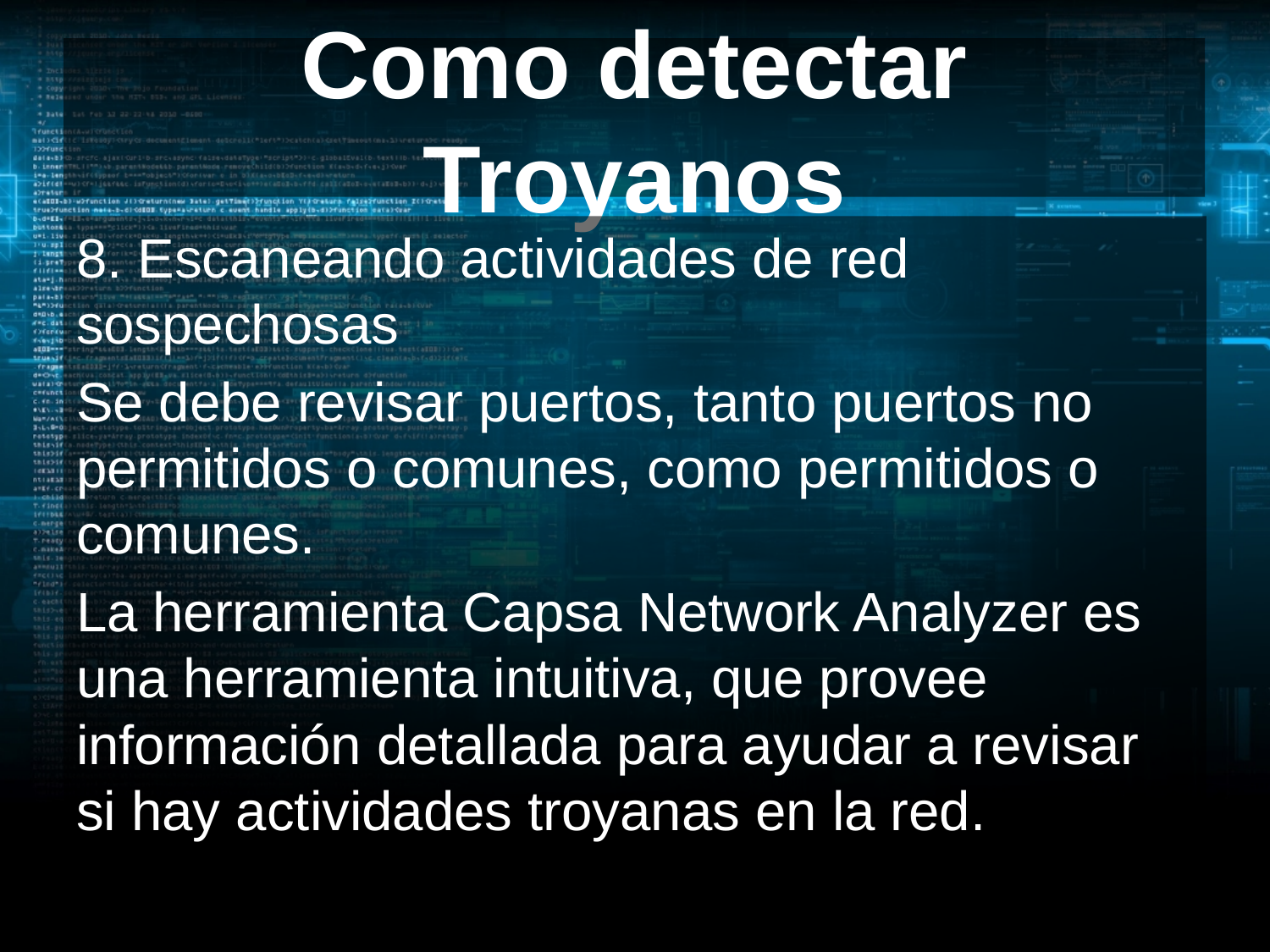

# Como detectar Troyanos
8. Escaneando actividades de red sospechosas
Se debe revisar puertos, tanto puertos no permitidos o comunes, como permitidos o comunes.
La herramienta Capsa Network Analyzer es una herramienta intuitiva, que provee información detallada para ayudar a revisar si hay actividades troyanas en la red.